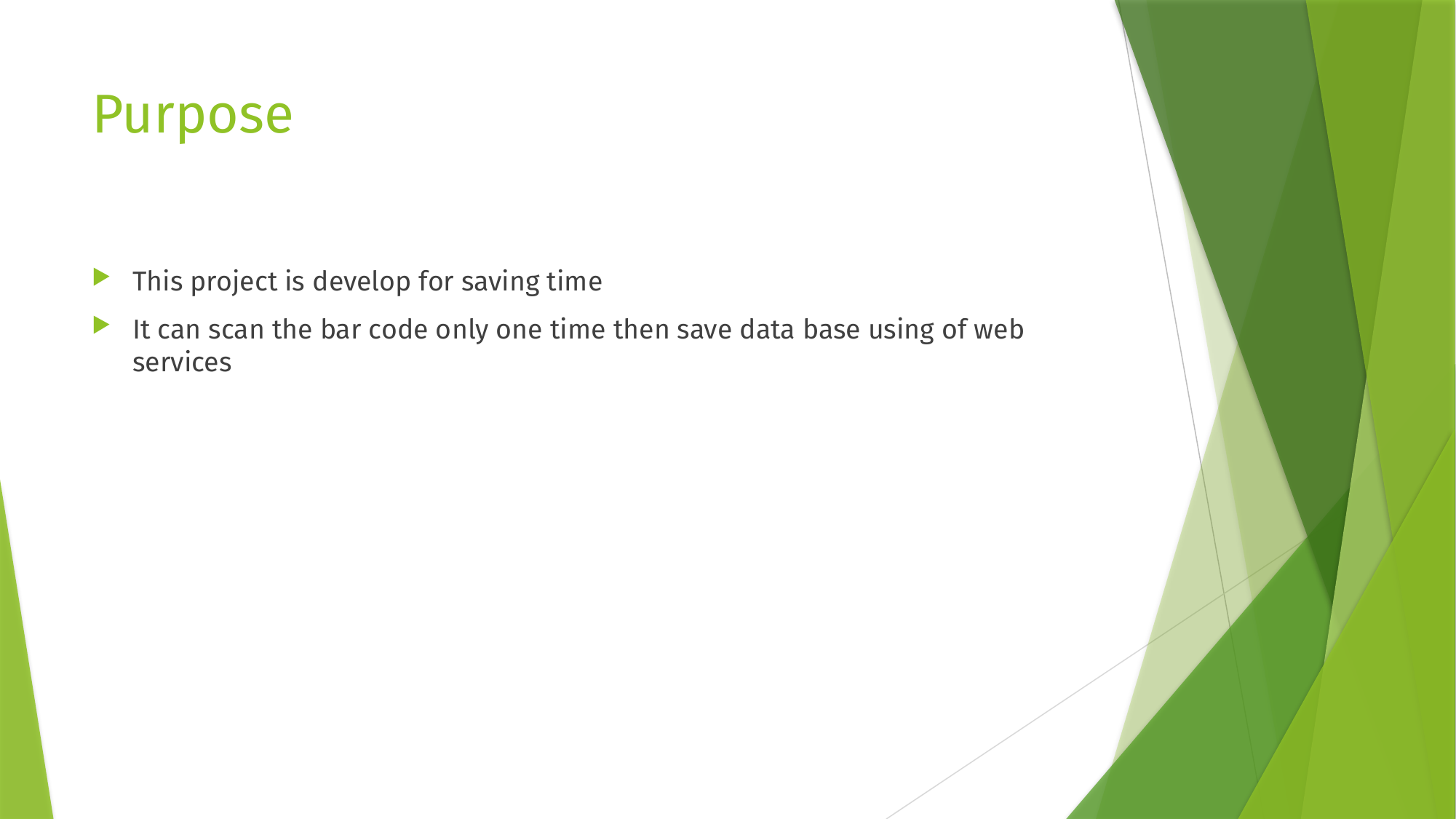

# Purpose
This project is develop for saving time
It can scan the bar code only one time then save data base using of web services